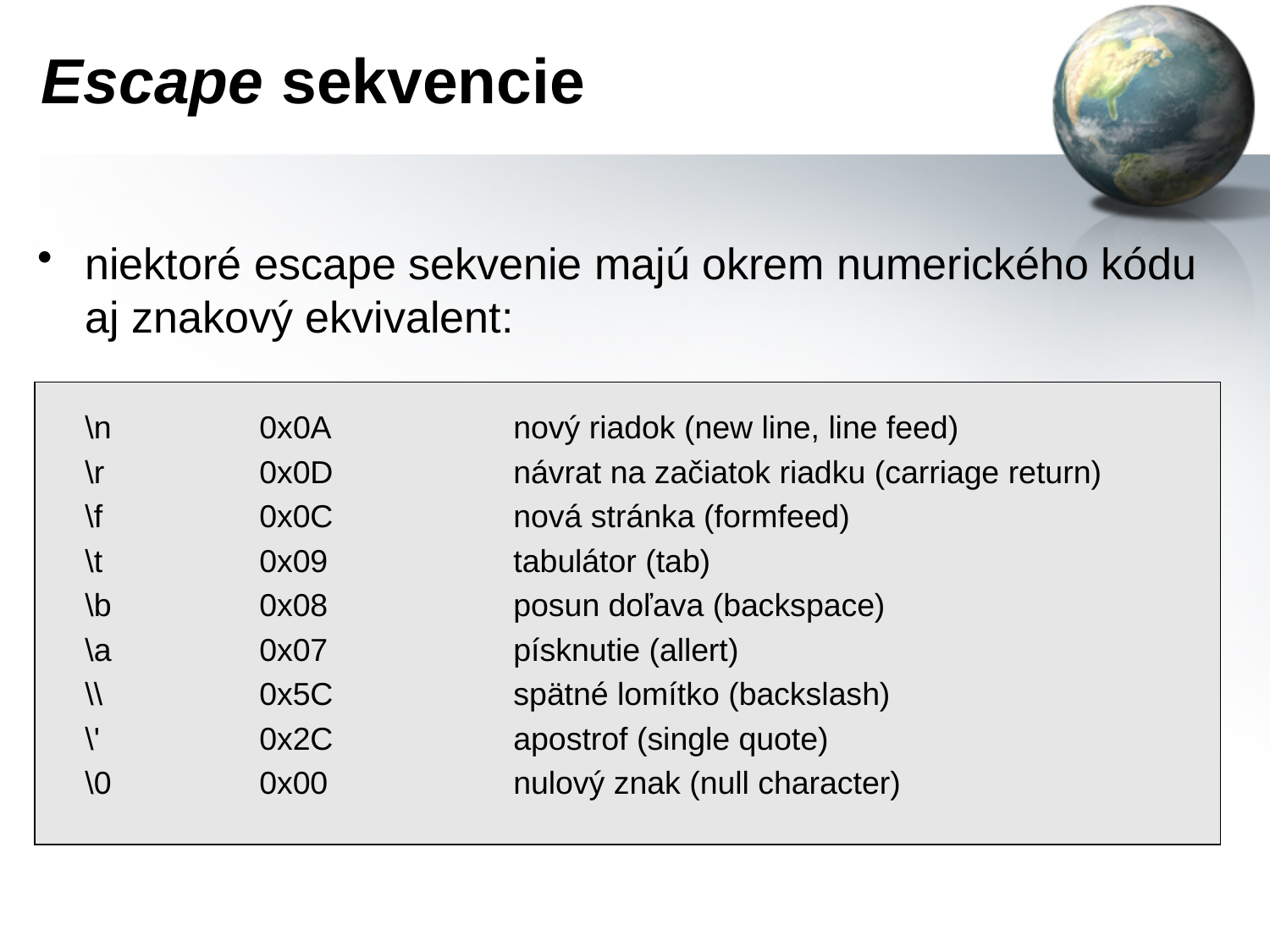

# Escape sekvencie
niektoré escape sekvenie majú okrem numerického kódu aj znakový ekvivalent:

\n		0x0A		nový riadok (new line, line feed)
\r		0x0D		návrat na začiatok riadku (carriage return)
\f		0x0C		nová stránka (formfeed)
\t		0x09		tabulátor (tab)
\b		0x08		posun doľava (backspace)
\a		0x07		písknutie (allert)
\\		0x5C		spätné lomítko (backslash)
\'		0x2C		apostrof (single quote)
\0		0x00		nulový znak (null character)